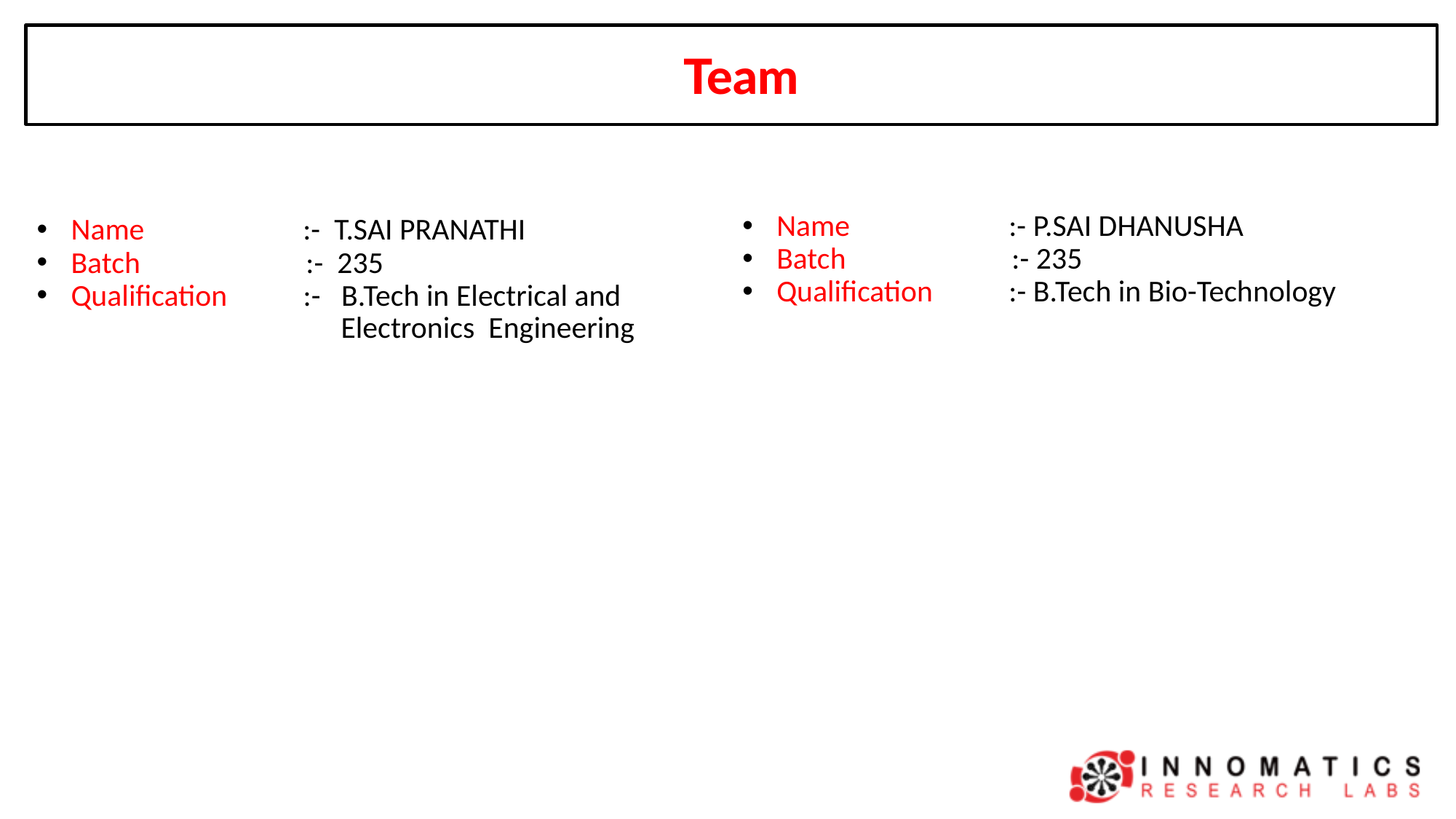

Team
Name                       :- P.SAI DHANUSHA
Batch                        :- 235
Qualification           :- B.Tech in Bio-Technology

Name                       :-  T.SAI PRANATHI
Batch                        :-  235
Qualification           :-   B.Tech in Electrical and
                                            Electronics  Engineering